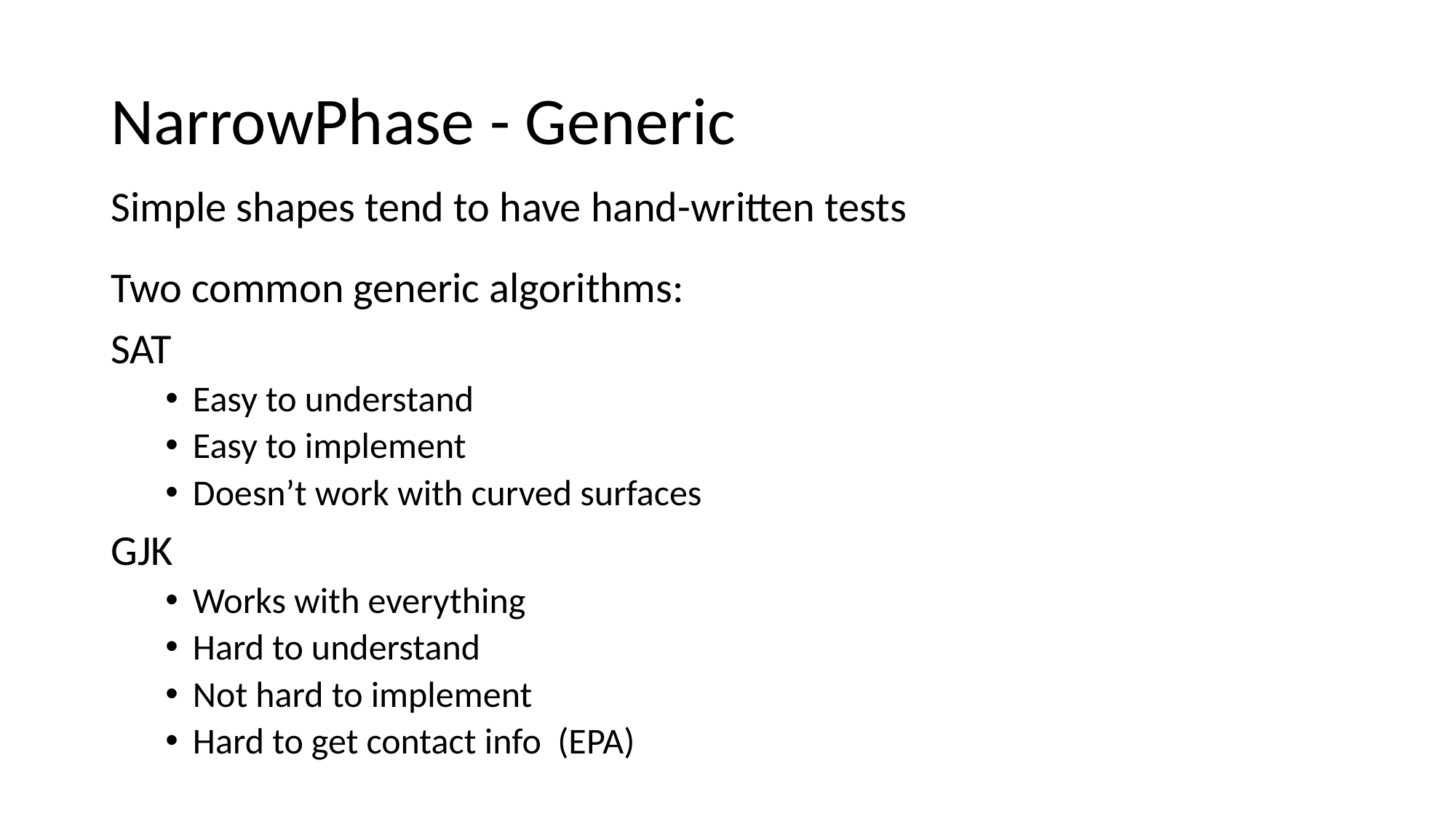

# NarrowPhase - Generic
Simple shapes tend to have hand-written tests
Two common generic algorithms:
SAT
Easy to understand
Easy to implement
Doesn’t work with curved surfaces
GJK
Works with everything
Hard to understand
Not hard to implement
Hard to get contact info  (EPA)